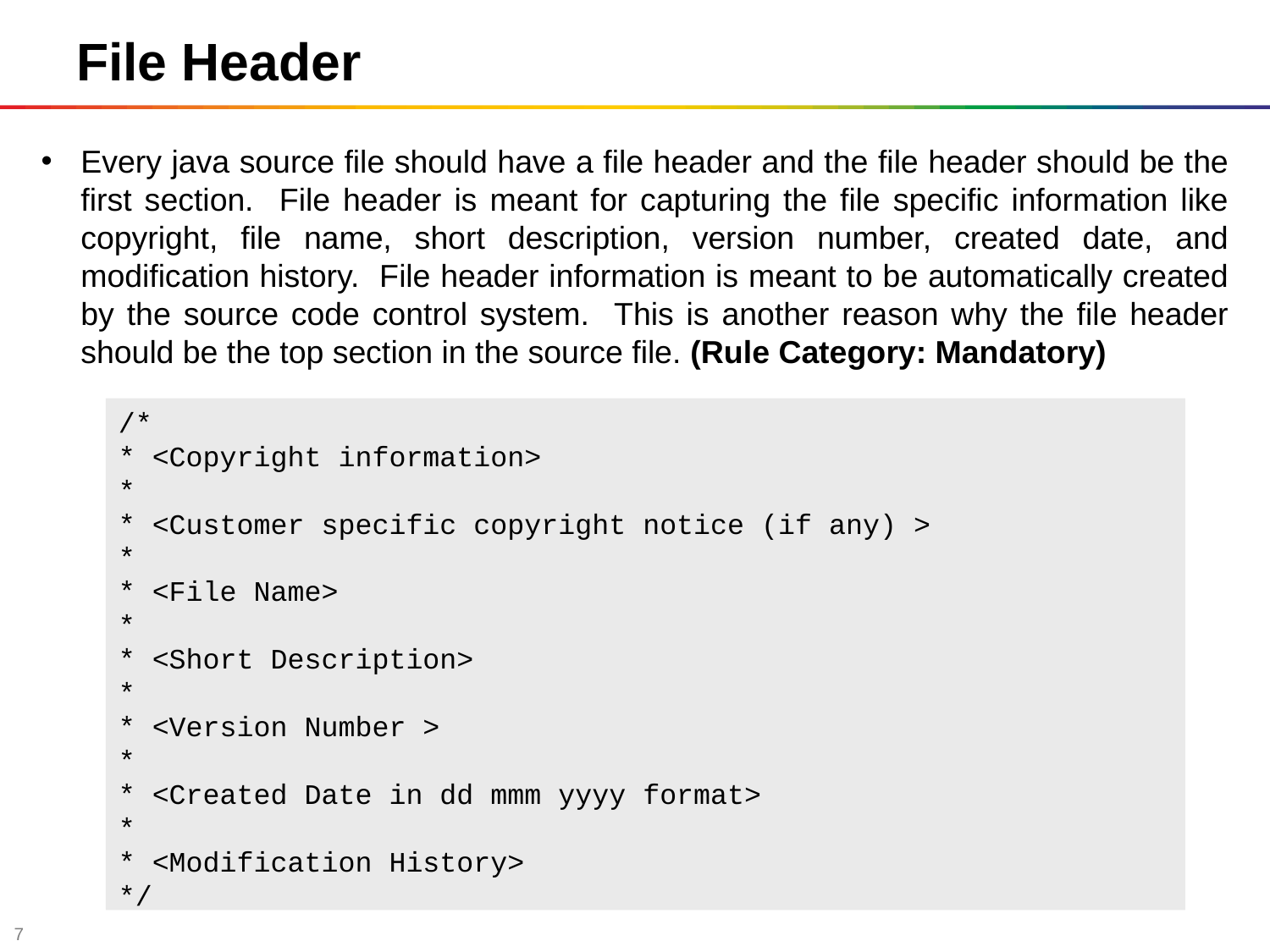

# File Header
Every java source file should have a file header and the file header should be the first section.  File header is meant for capturing the file specific information like copyright, file name, short description, version number, created date, and modification history.  File header information is meant to be automatically created by the source code control system.  This is another reason why the file header should be the top section in the source file. (Rule Category: Mandatory)
/*
* <Copyright information>
*
* <Customer specific copyright notice (if any) >
*
* <File Name>
*
* <Short Description>
*
* <Version Number >
*
* <Created Date in dd mmm yyyy format>
*
* <Modification History>
*/